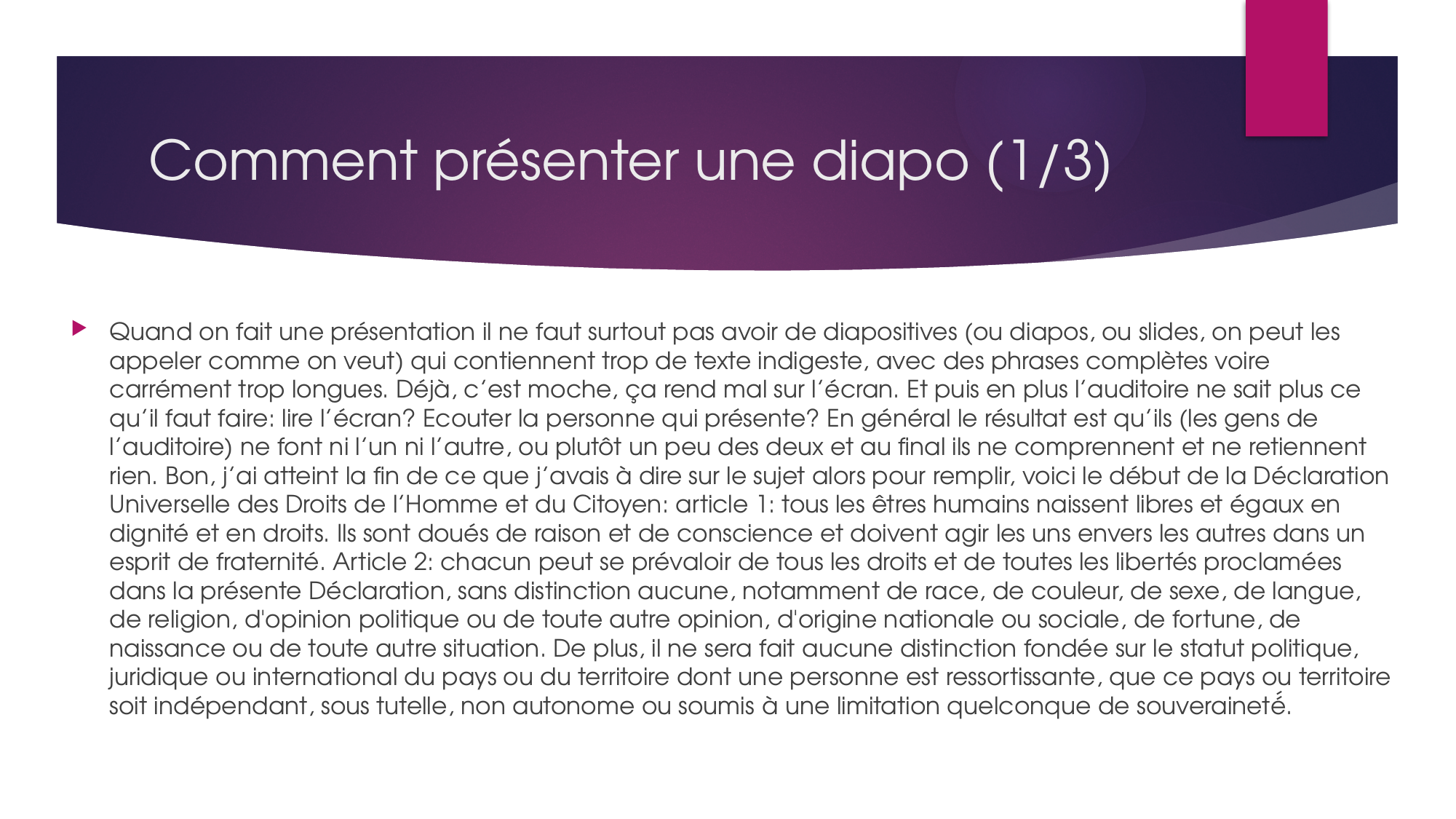

# Comment présenter une diapo (1/3)
Quand on fait une présentation il ne faut surtout pas avoir de diapositives (ou diapos, ou slides, on peut les appeler comme on veut) qui contiennent trop de texte indigeste, avec des phrases complètes voire carrément trop longues. Déjà, c’est moche, ça rend mal sur l’écran. Et puis en plus l’auditoire ne sait plus ce qu’il faut faire: lire l’écran? Ecouter la personne qui présente? En général le résultat est qu’ils (les gens de l’auditoire) ne font ni l’un ni l’autre, ou plutôt un peu des deux et au final ils ne comprennent et ne retiennent rien. Bon, j’ai atteint la fin de ce que j’avais à dire sur le sujet alors pour remplir, voici le début de la Déclaration Universelle des Droits de l’Homme et du Citoyen: article 1: tous les êtres humains naissent libres et égaux en dignité et en droits. Ils sont doués de raison et de conscience et doivent agir les uns envers les autres dans un esprit de fraternité. Article 2: chacun peut se prévaloir de tous les droits et de toutes les libertés proclamées dans la présente Déclaration, sans distinction aucune, notamment de race, de couleur, de sexe, de langue, de religion, d'opinion politique ou de toute autre opinion, d'origine nationale ou sociale, de fortune, de naissance ou de toute autre situation. De plus, il ne sera fait aucune distinction fondée sur le statut politique, juridique ou international du pays ou du territoire dont une personne est ressortissante, que ce pays ou territoire soit indépendant, sous tutelle, non autonome ou soumis à une limitation quelconque de souveraineté́.